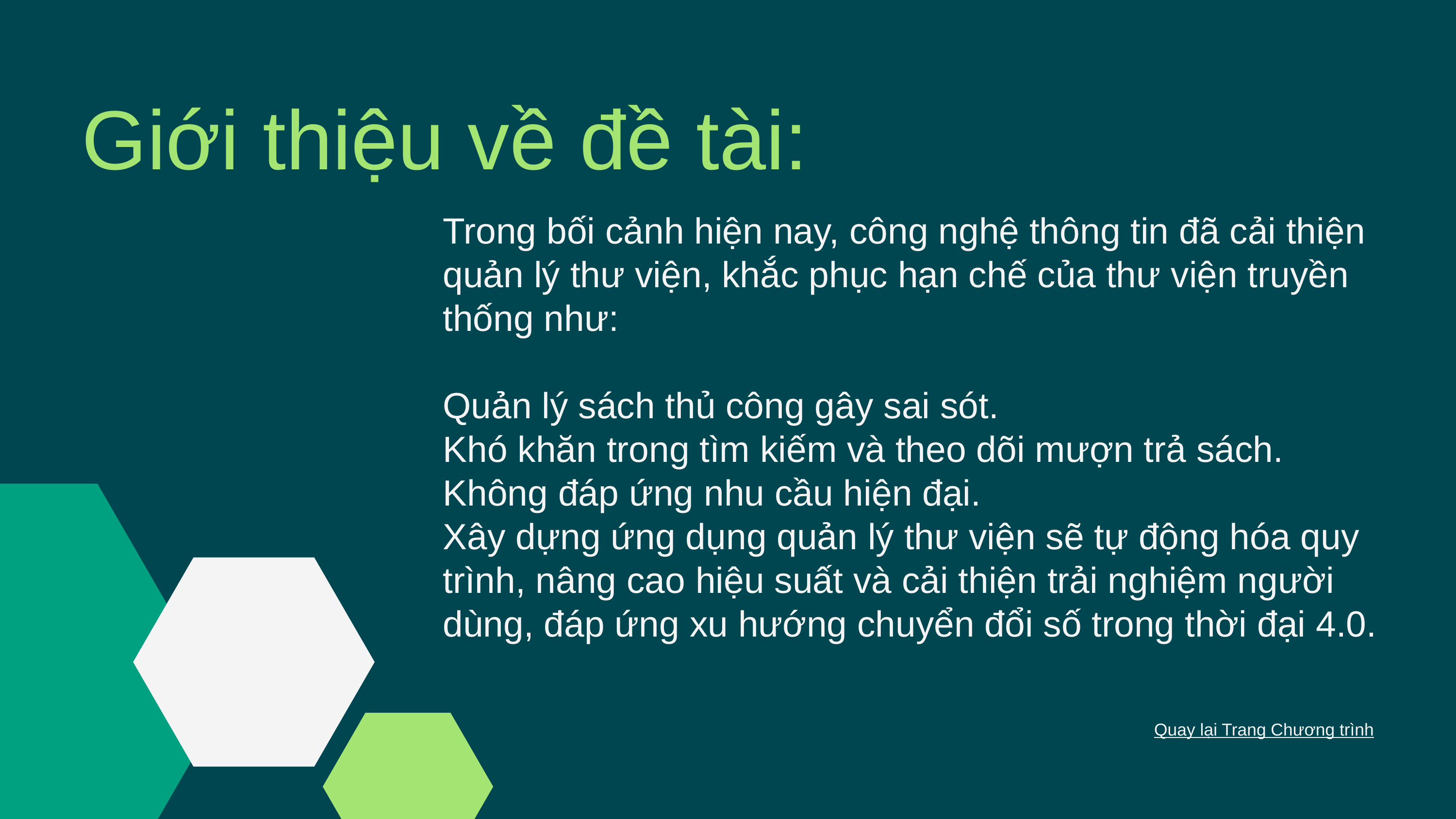

Giới thiệu về đề tài:
Trong bối cảnh hiện nay, công nghệ thông tin đã cải thiện quản lý thư viện, khắc phục hạn chế của thư viện truyền thống như:

Quản lý sách thủ công gây sai sót.
Khó khăn trong tìm kiếm và theo dõi mượn trả sách.
Không đáp ứng nhu cầu hiện đại.
Xây dựng ứng dụng quản lý thư viện sẽ tự động hóa quy trình, nâng cao hiệu suất và cải thiện trải nghiệm người dùng, đáp ứng xu hướng chuyển đổi số trong thời đại 4.0.

Quay lại Trang Chương trình